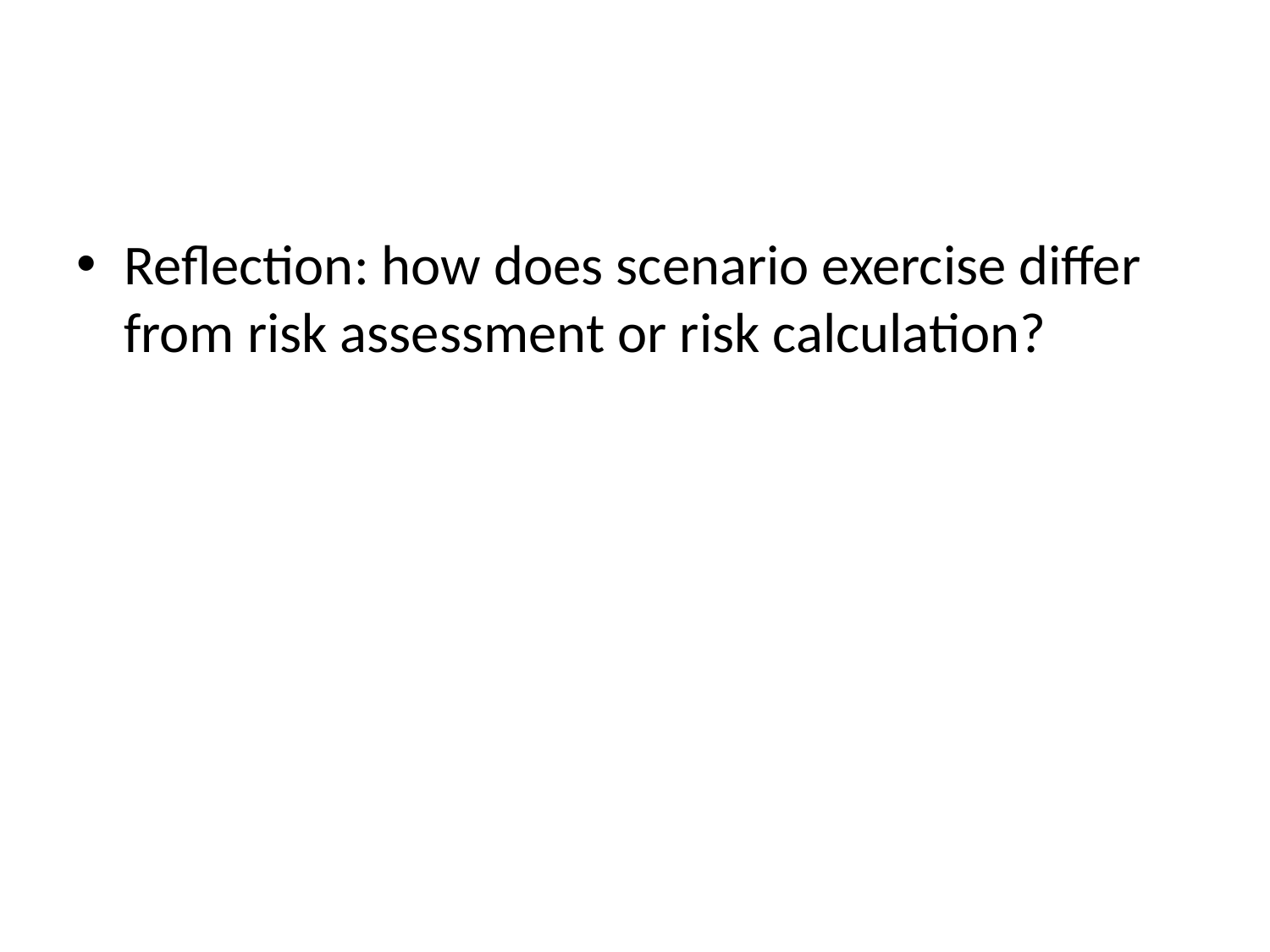

#
Reflection: how does scenario exercise differ from risk assessment or risk calculation?